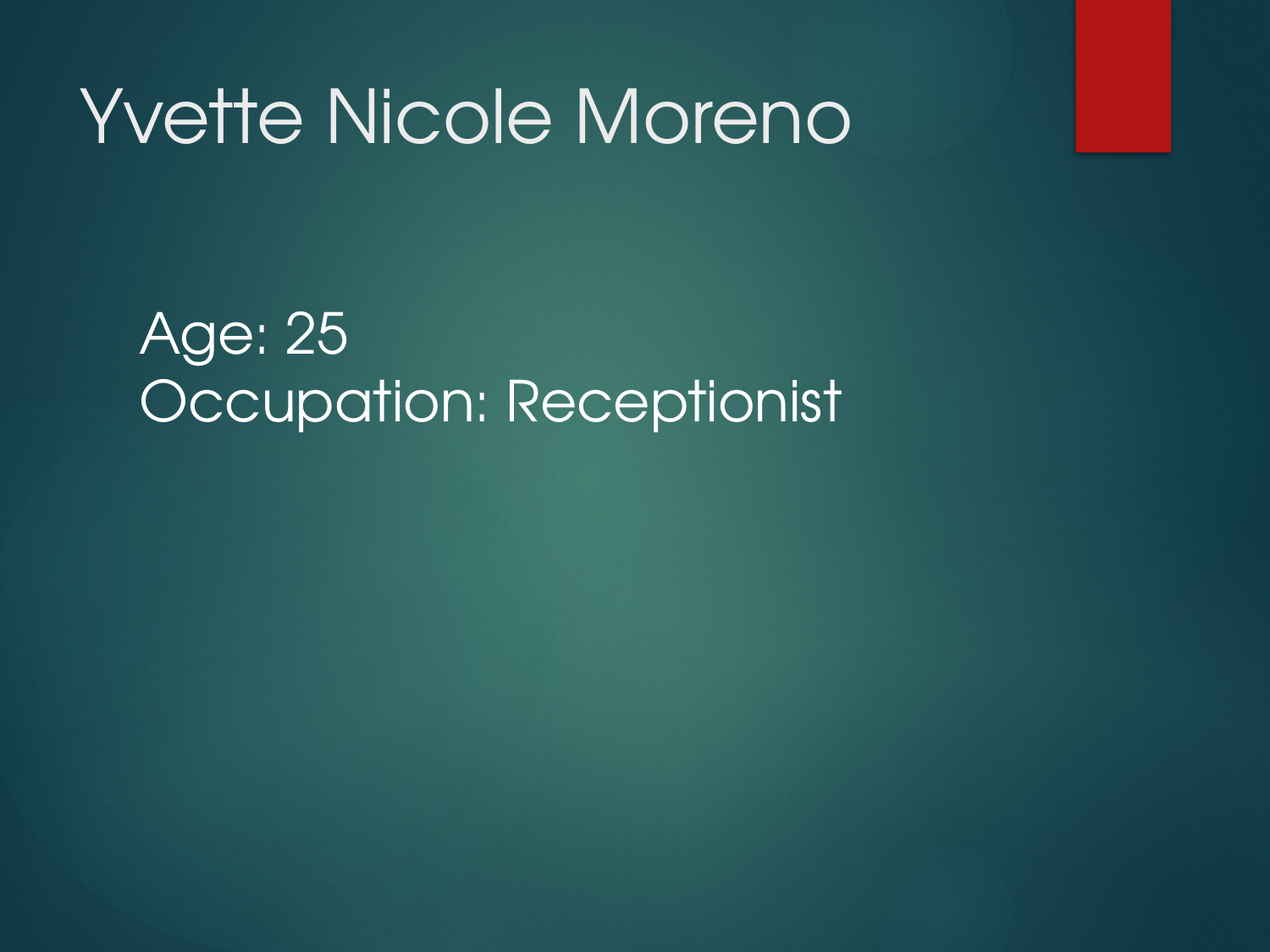

# Yvette Nicole Moreno

Age: 25
Occupation: Receptionist